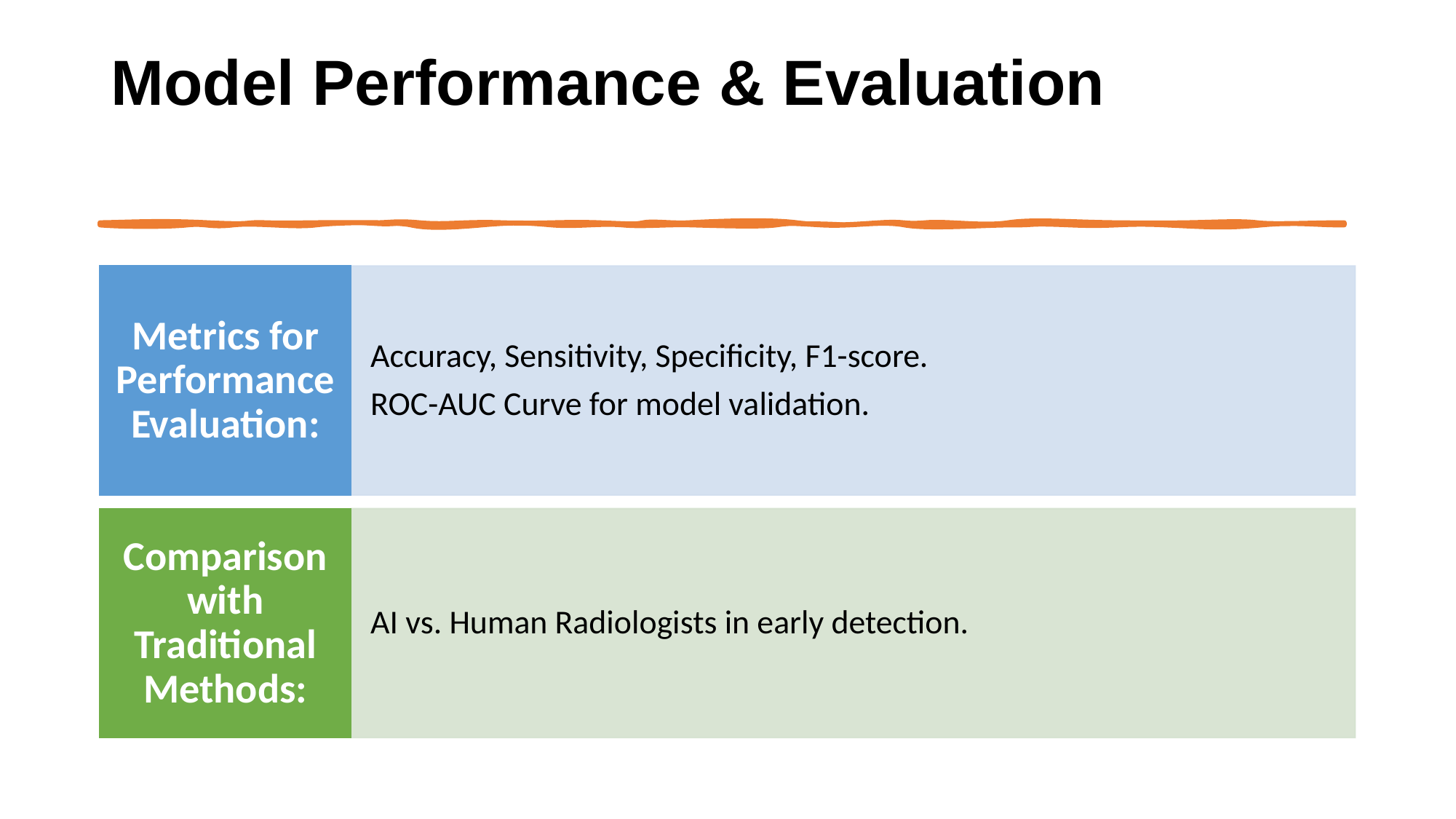

# Model Performance & Evaluation

Accuracy, Sensitivity, Specificity, F1-score.
ROC-AUC Curve for model validation.
Metrics for Performance Evaluation:
AI vs. Human Radiologists in early detection.
Comparison with Traditional Methods: